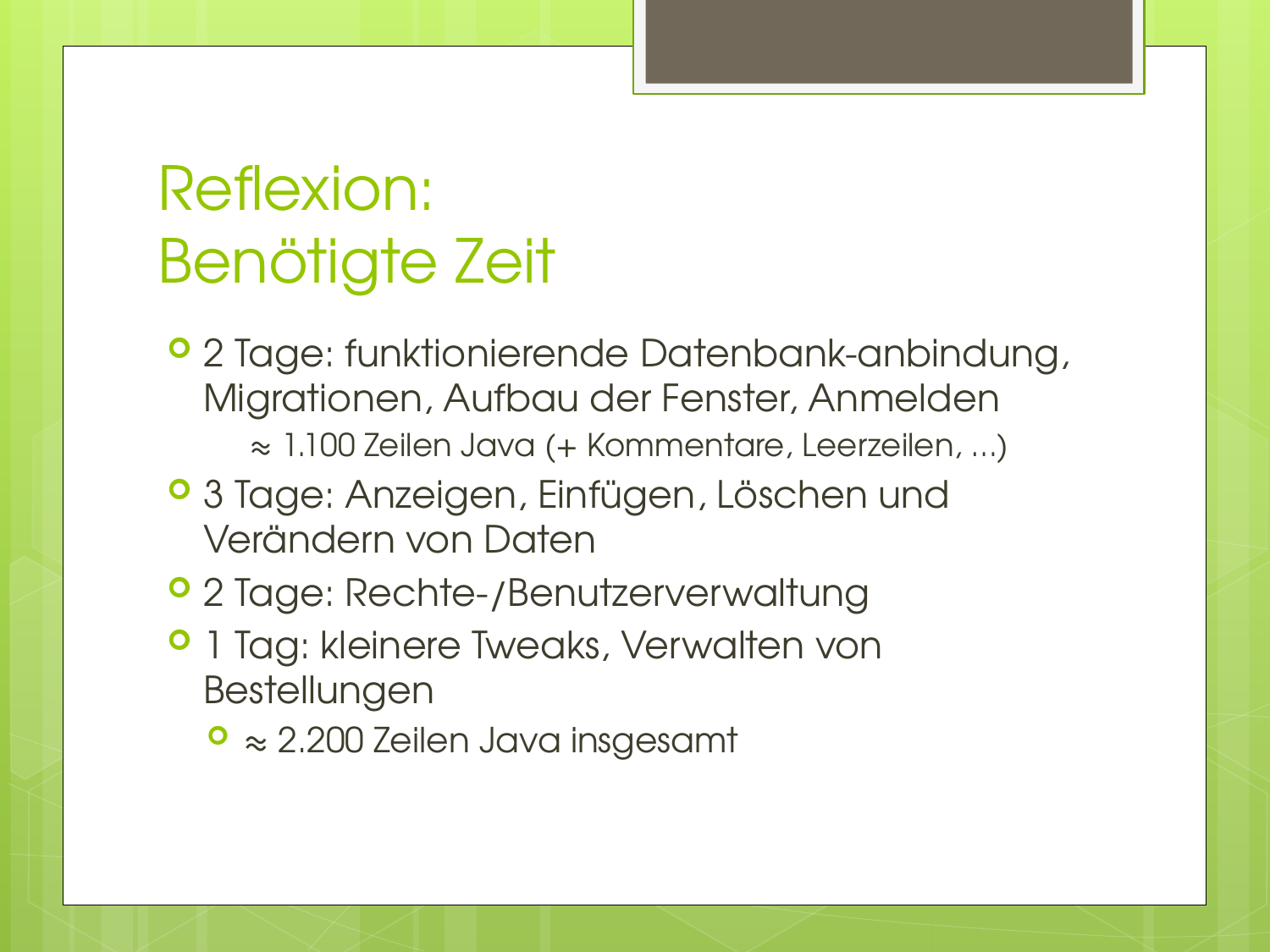

# Reflexion: Benötigte Zeit
2 Tage: funktionierende Datenbank-anbindung, Migrationen, Aufbau der Fenster, Anmelden
≈ 1.100 Zeilen Java (+ Kommentare, Leerzeilen, …)
3 Tage: Anzeigen, Einfügen, Löschen und Verändern von Daten
2 Tage: Rechte-/Benutzerverwaltung
1 Tag: kleinere Tweaks, Verwalten von Bestellungen
≈ 2.200 Zeilen Java insgesamt